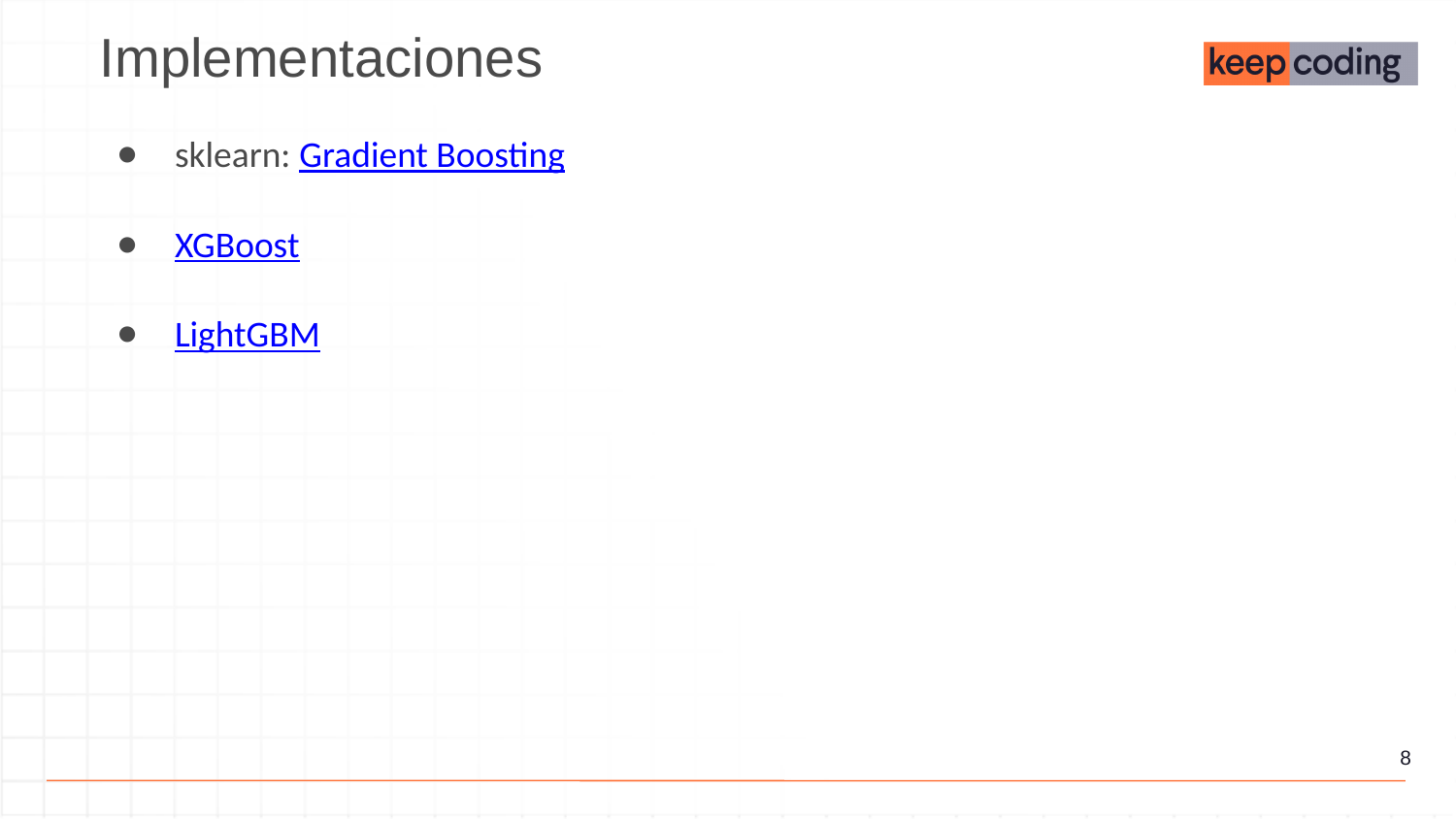

Implementaciones
sklearn: Gradient Boosting

XGBoost

LightGBM
8